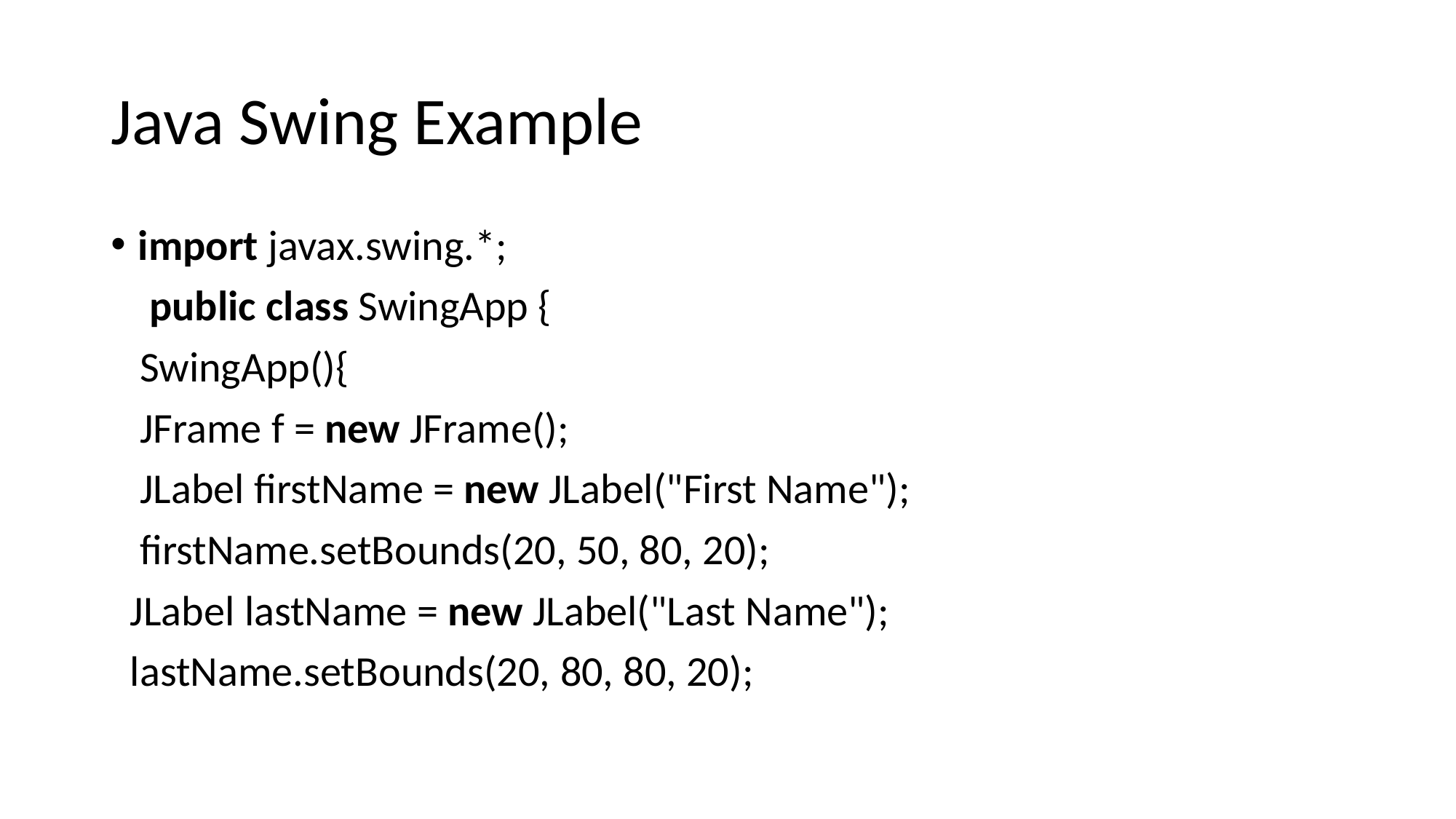

# Java Swing Example
import javax.swing.*;
    public class SwingApp {
   SwingApp(){
   JFrame f = new JFrame();
   JLabel firstName = new JLabel("First Name");
   firstName.setBounds(20, 50, 80, 20);
  JLabel lastName = new JLabel("Last Name");
  lastName.setBounds(20, 80, 80, 20);